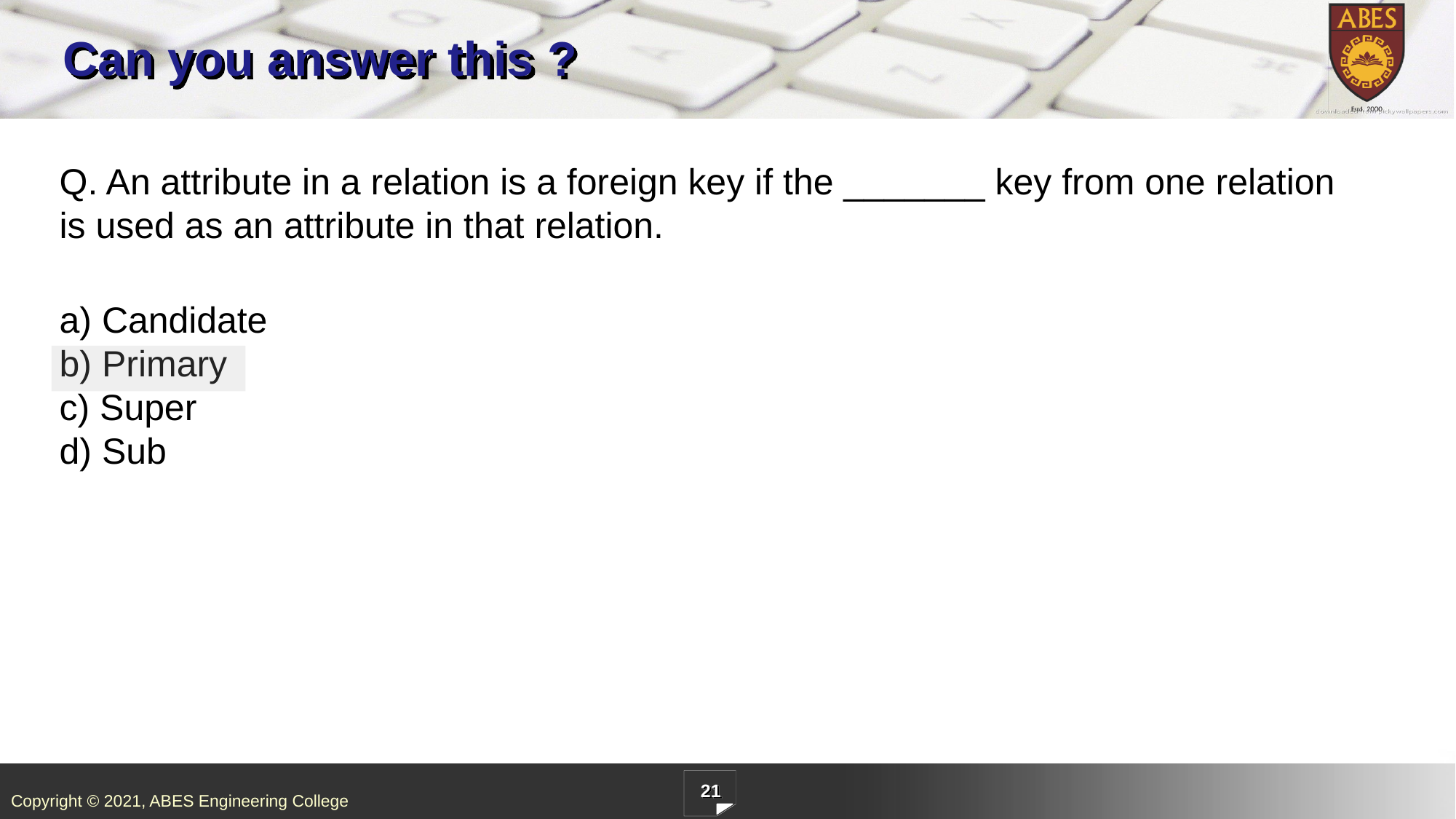

# Can you answer this ?
Q. An attribute in a relation is a foreign key if the _______ key from one relation is used as an attribute in that relation.
a) Candidate
b) Primary
c) Super
d) Sub

21